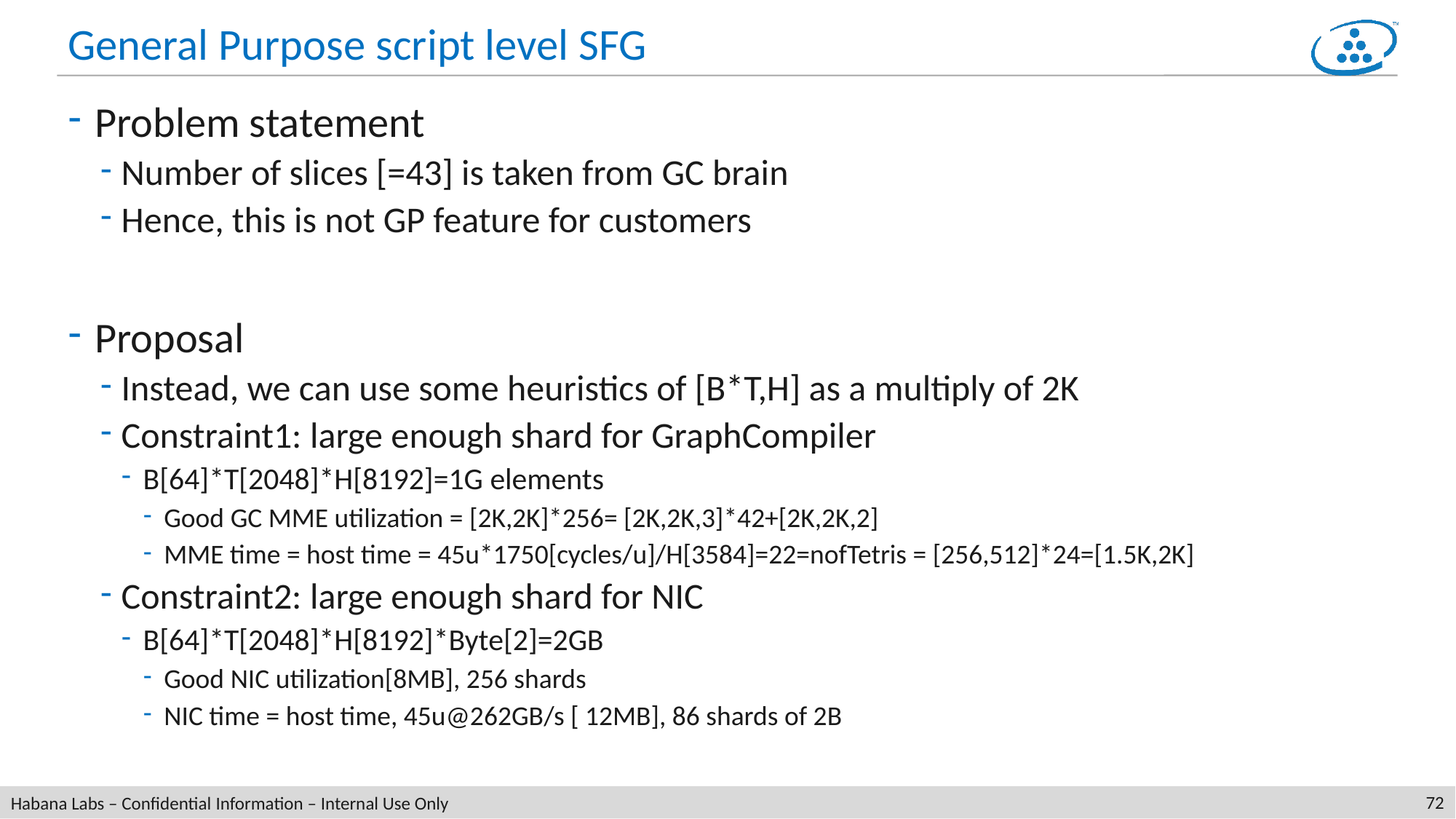

# General Purpose script level SFG
Problem statement
Number of slices [=43] is taken from GC brain
Hence, this is not GP feature for customers

Proposal
Instead, we can use some heuristics of [B*T,H] as a multiply of 2K
Constraint1: large enough shard for GraphCompiler
B[64]*T[2048]*H[8192]=1G elements
Good GC MME utilization = [2K,2K]*256= [2K,2K,3]*42+[2K,2K,2]
MME time = host time = 45u*1750[cycles/u]/H[3584]=22=nofTetris = [256,512]*24=[1.5K,2K]
Constraint2: large enough shard for NIC
B[64]*T[2048]*H[8192]*Byte[2]=2GB
Good NIC utilization[8MB], 256 shards
NIC time = host time, 45u@262GB/s [ 12MB], 86 shards of 2B